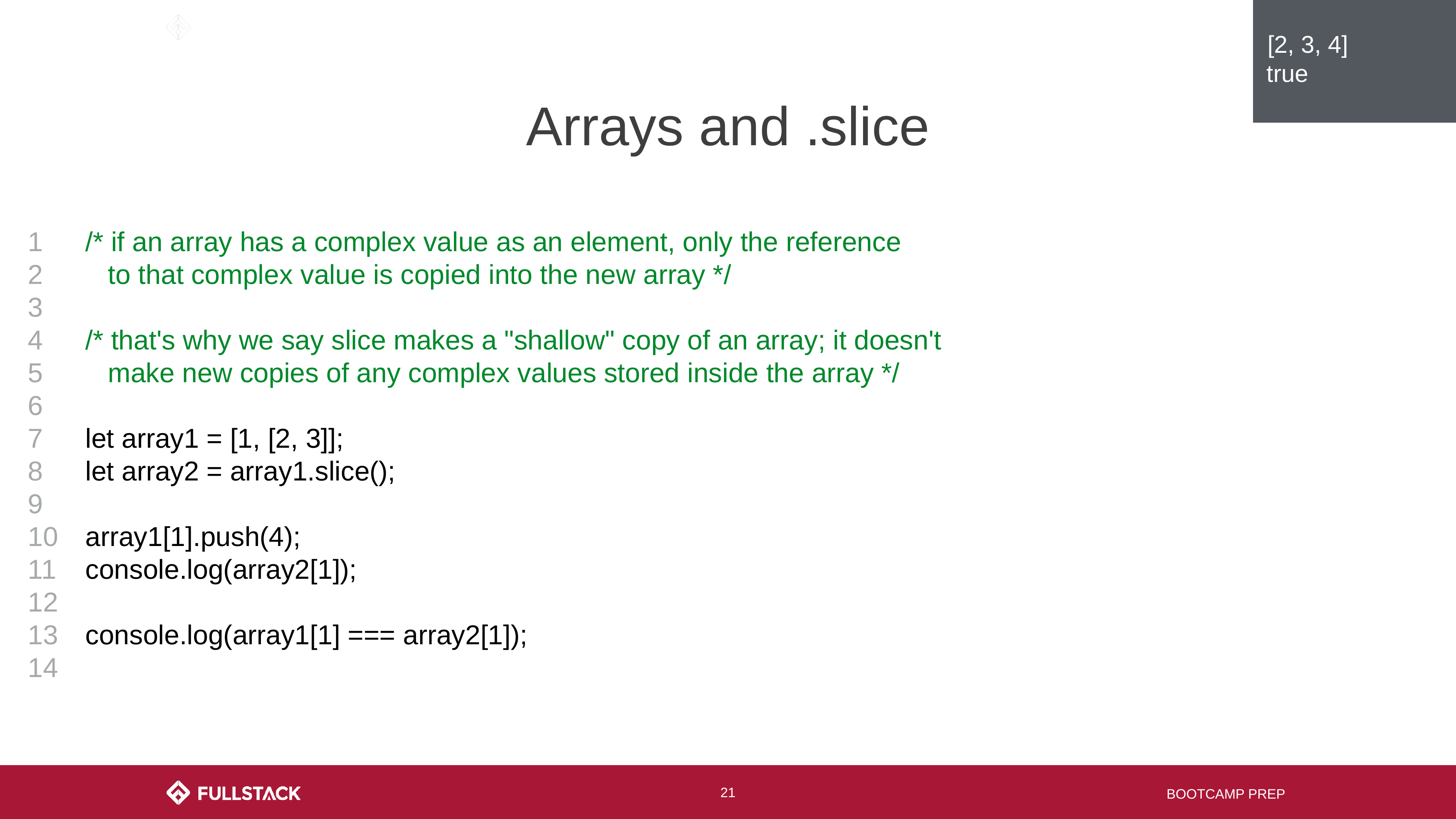

[2, 3, 4]
true
# Arrays and .slice
1
2
3
4
5
6
7
8
9
10
11
12
13
14

/* if an array has a complex value as an element, only the reference
   to that complex value is copied into the new array */
/* that's why we say slice makes a "shallow" copy of an array; it doesn't
   make new copies of any complex values stored inside the array */
let array1 = [1, [2, 3]];
let array2 = array1.slice();
array1[1].push(4);
console.log(array2[1]);

console.log(array1[1] === array2[1]);
21
BOOTCAMP PREP